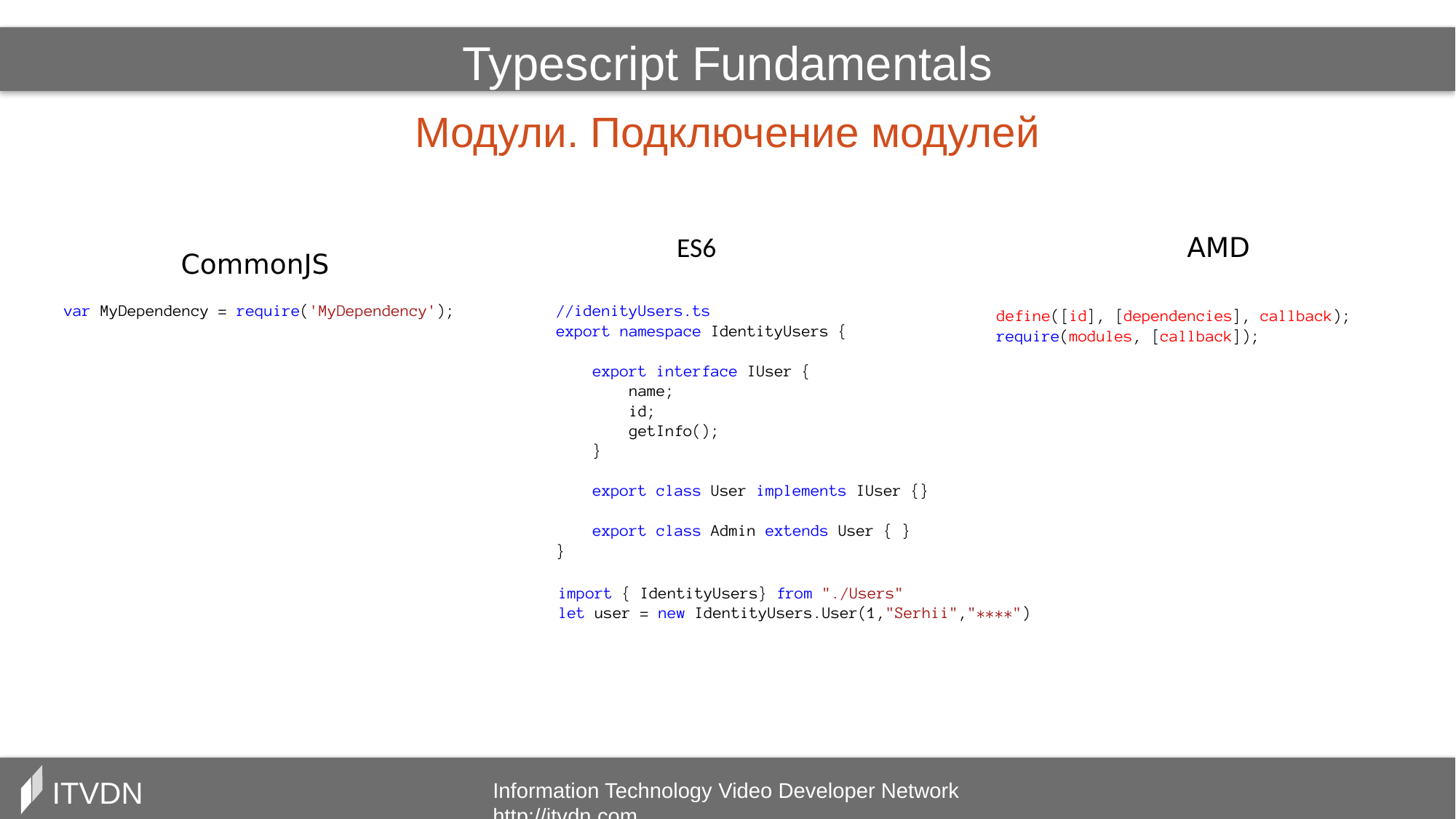

Typescript Fundamentals
Модули. Подключение модулей
ES6
AMD
CommonJS
 var MyDependency = require('MyDependency');
//idenityUsers.ts
export namespace IdentityUsers {

    export interface IUser {
        name;
        id;
        getInfo();
    }

    export class User implements IUser {}

    export class Admin extends User { }
}

define([id], [dependencies], callback);
require(modules, [callback]);

import { IdentityUsers} from "./Users"
let user = new IdentityUsers.User(1,"Serhii","****")

ITVDN
Information Technology Video Developer Network                                                       http://itvdn.com